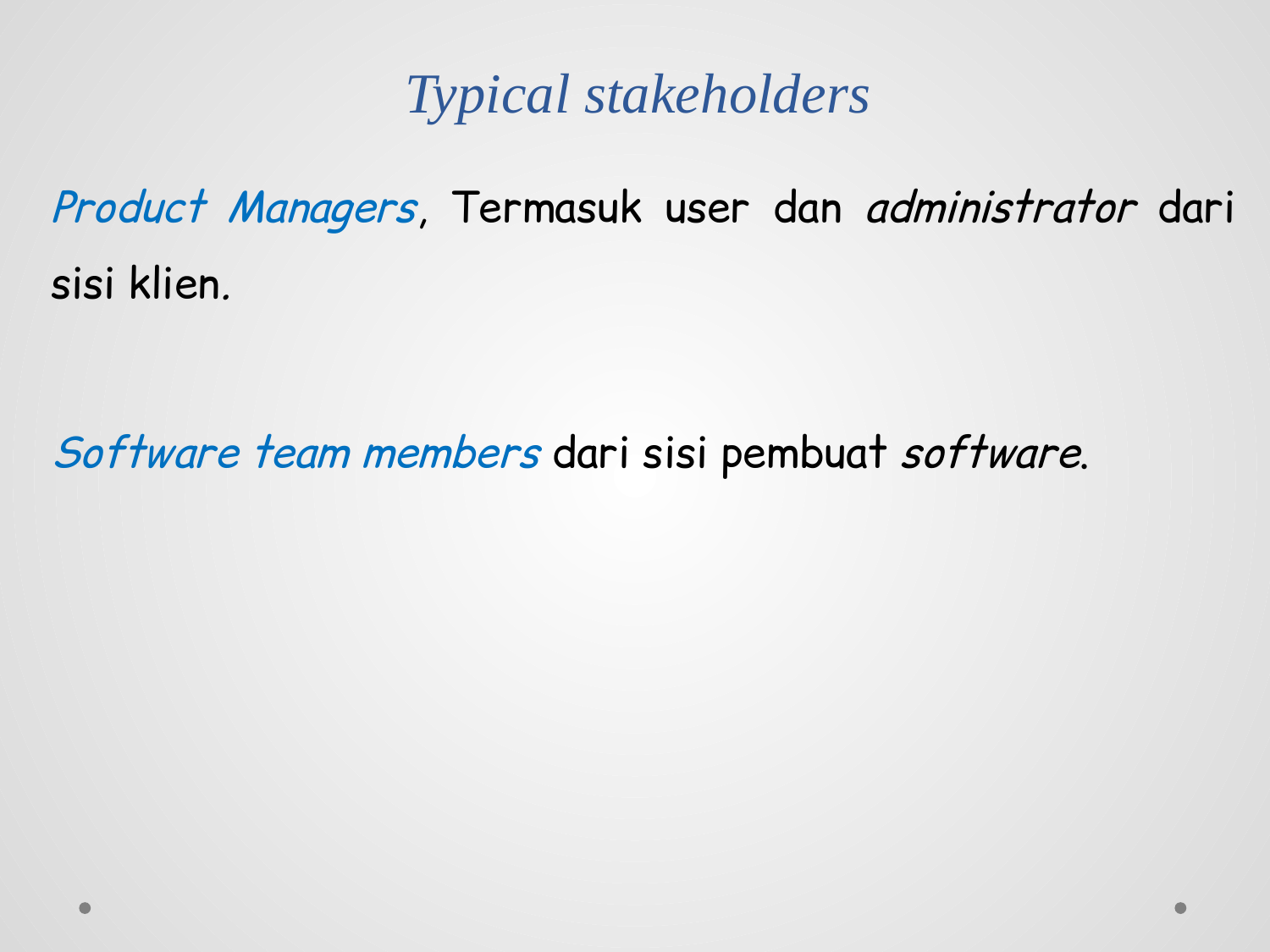

# Typical stakeholders
Product Managers, Termasuk user dan administrator dari sisi klien.

Software team members dari sisi pembuat software.